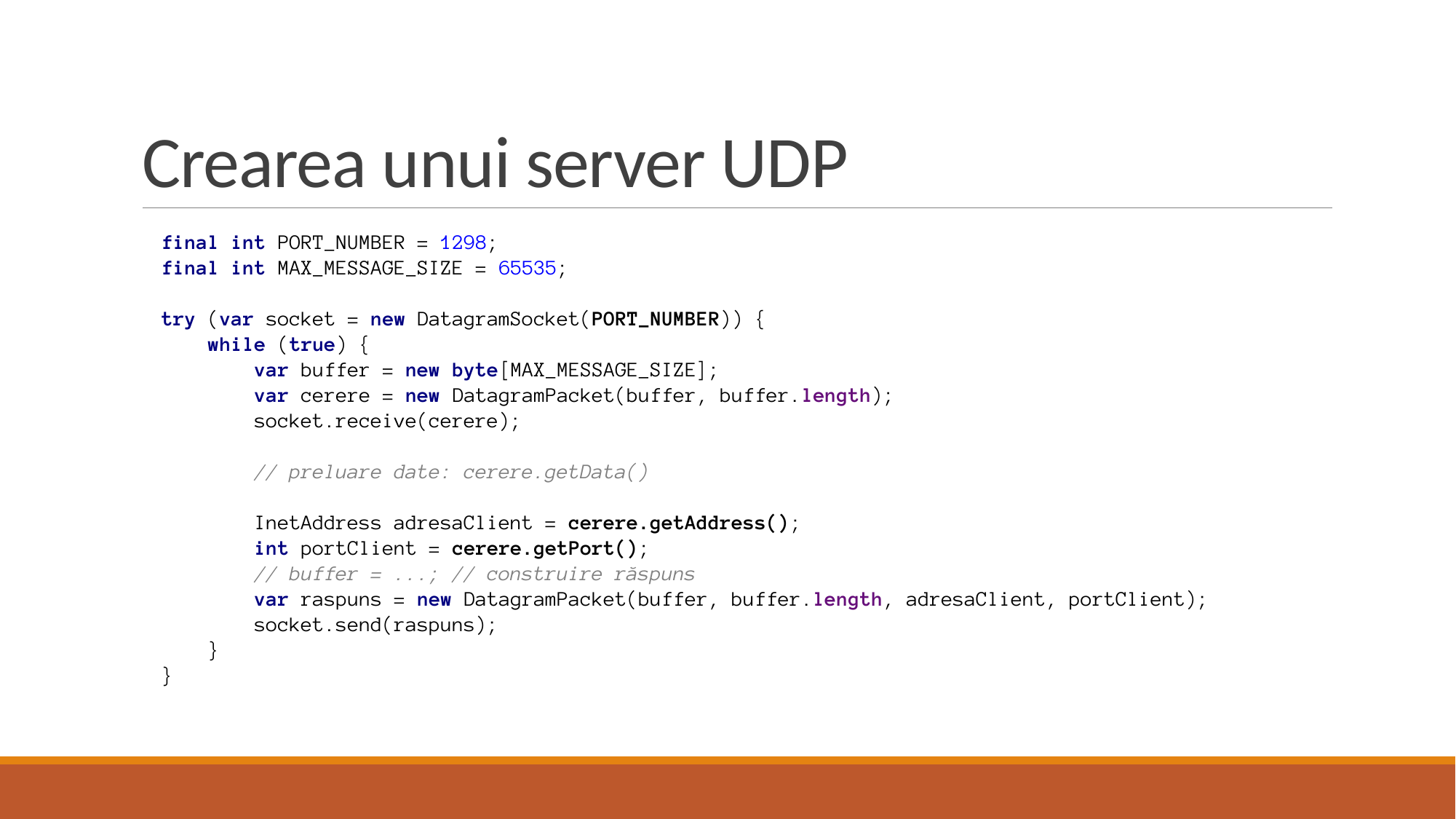

# Crearea unui server UDP

final int PORT_NUMBER = 1298;
final int MAX_MESSAGE_SIZE = 65535;
try (var socket = new DatagramSocket(PORT_NUMBER)) {
    while (true) {
        var buffer = new byte[MAX_MESSAGE_SIZE];
        var cerere = new DatagramPacket(buffer, buffer.length);
        socket.receive(cerere);
        // preluare date: cerere.getData()
        InetAddress adresaClient = cerere.getAddress();
        int portClient = cerere.getPort();
        // buffer = ...; // construire răspuns
        var raspuns = new DatagramPacket(buffer, buffer.length, adresaClient, portClient);
        socket.send(raspuns);
    }
}